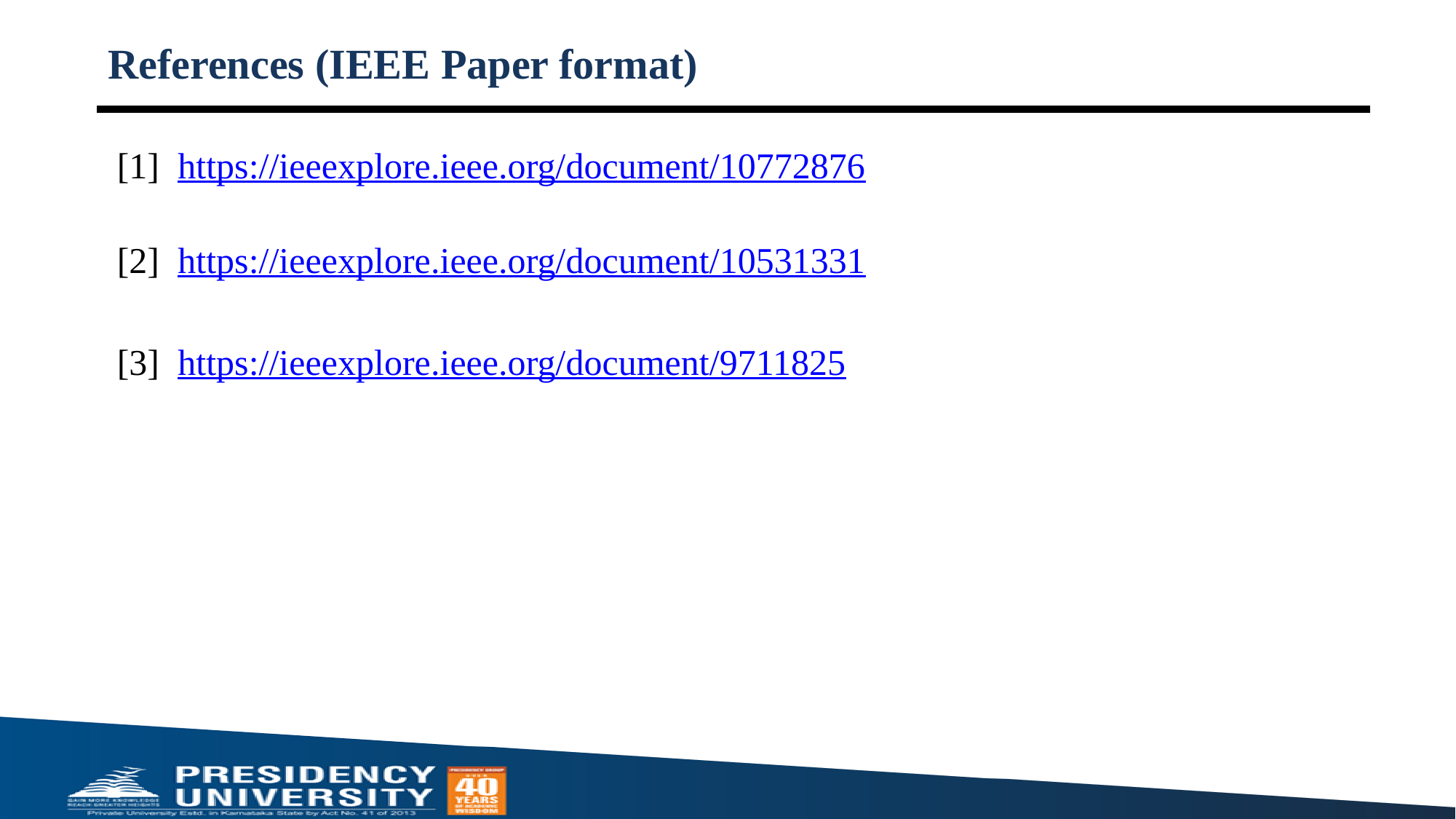

# References (IEEE Paper format)
[1]  https://ieeexplore.ieee.org/document/10772876
[2]  https://ieeexplore.ieee.org/document/10531331

[3]  https://ieeexplore.ieee.org/document/9711825